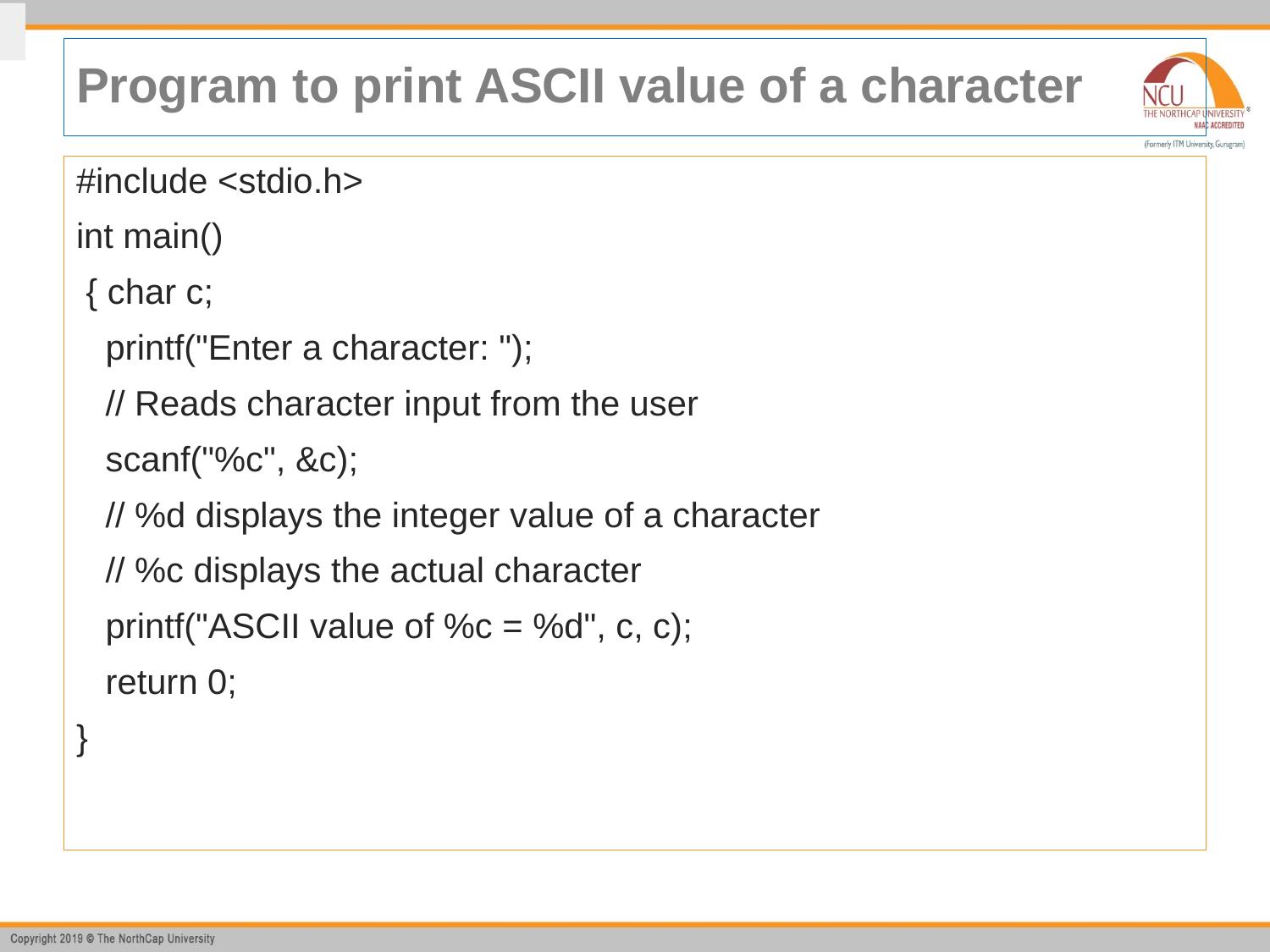

# Program to print ASCII value of a character
#include <stdio.h>
int main()
 { char c;
   printf("Enter a character: ");
   // Reads character input from the user
   scanf("%c", &c);
   // %d displays the integer value of a character
   // %c displays the actual character
   printf("ASCII value of %c = %d", c, c);
   return 0;
}